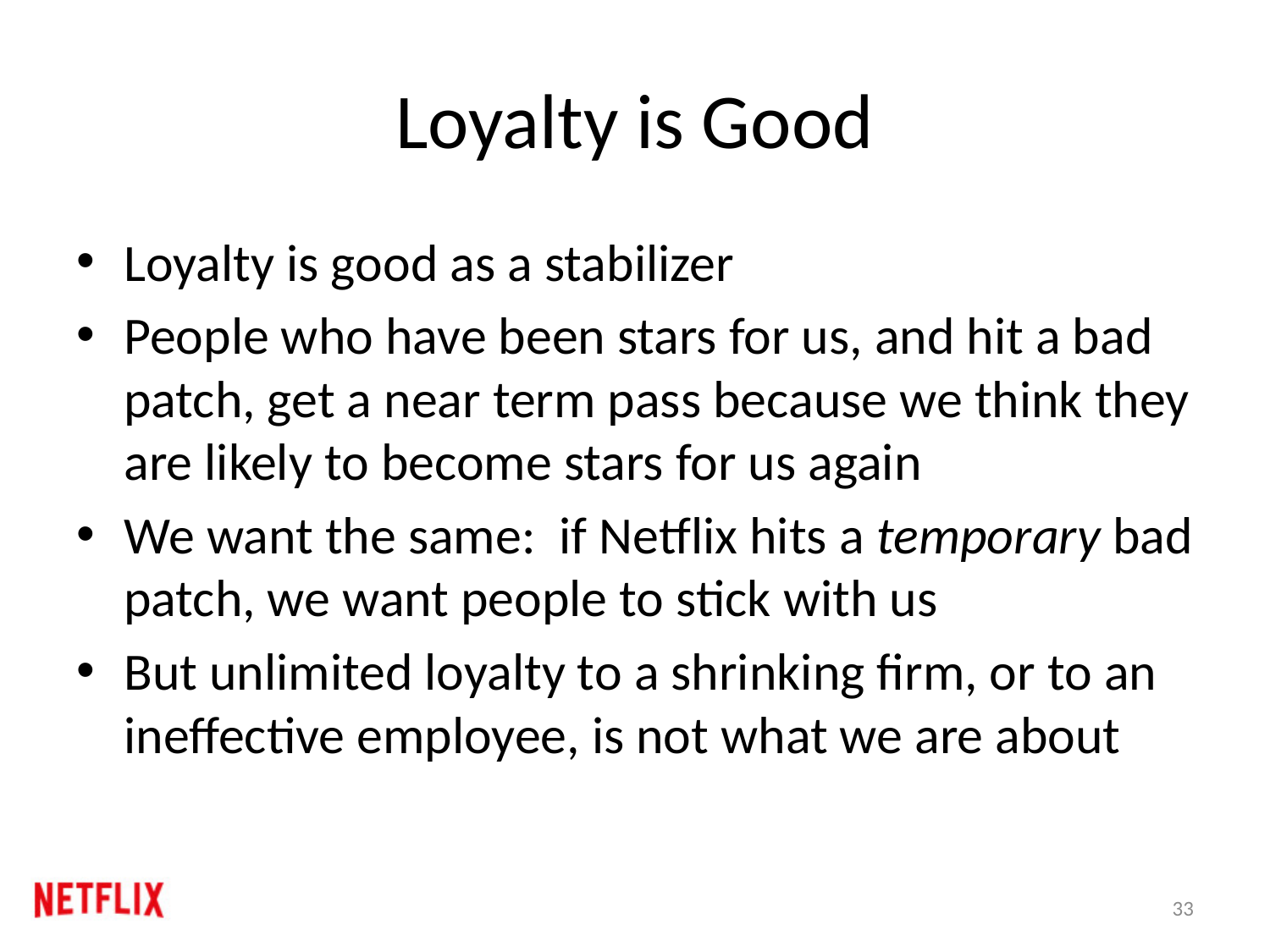

# Loyalty is Good
Loyalty is good as a stabilizer
People who have been stars for us, and hit a bad patch, get a near term pass because we think they are likely to become stars for us again
We want the same:  if Netflix hits a temporary bad patch, we want people to stick with us
But unlimited loyalty to a shrinking firm, or to an ineffective employee, is not what we are about
33